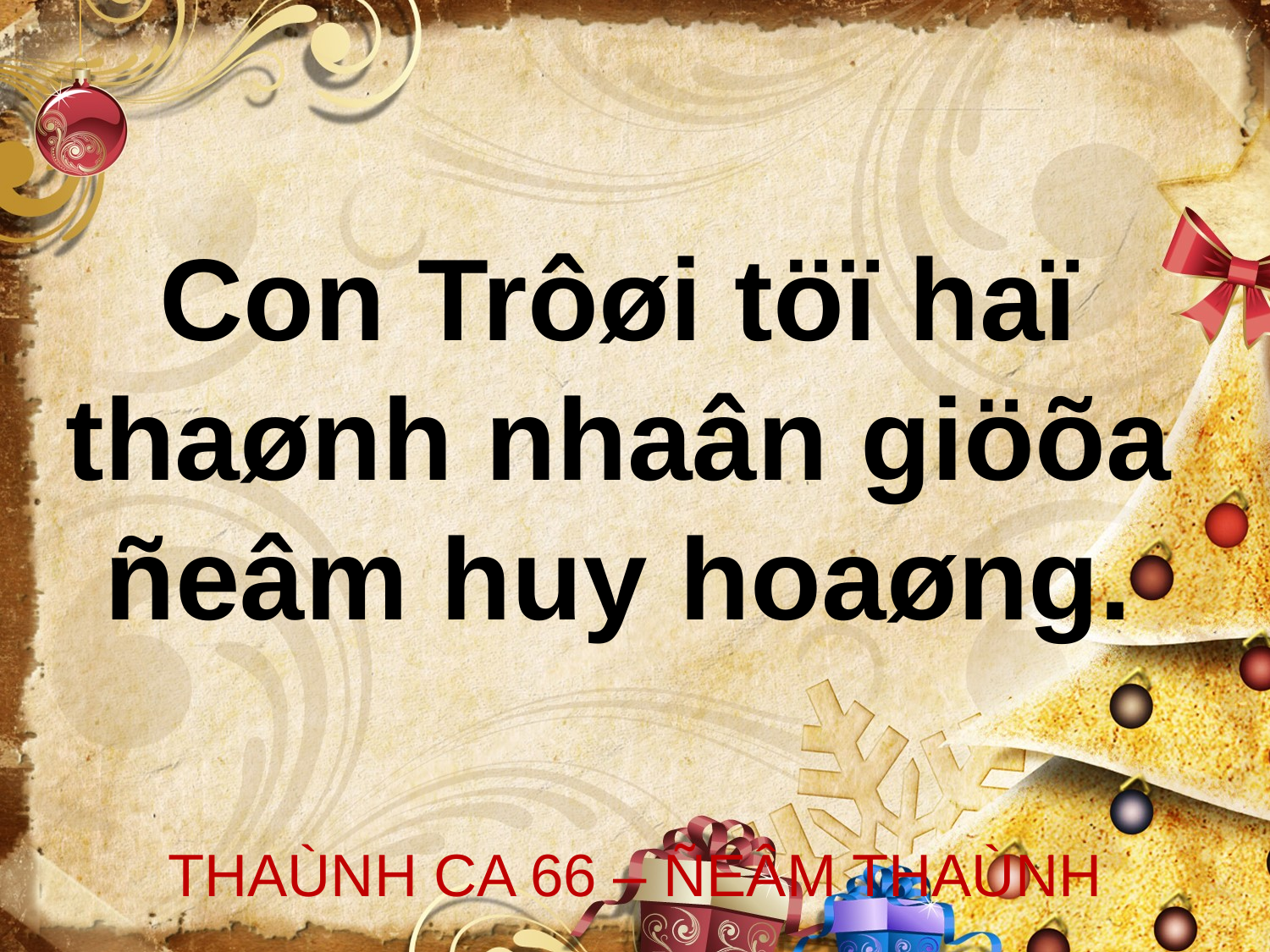

Con Trôøi töï haï
thaønh nhaân giöõa
ñeâm huy hoaøng.
THAÙNH CA 66 – ÑEÂM THAÙNH